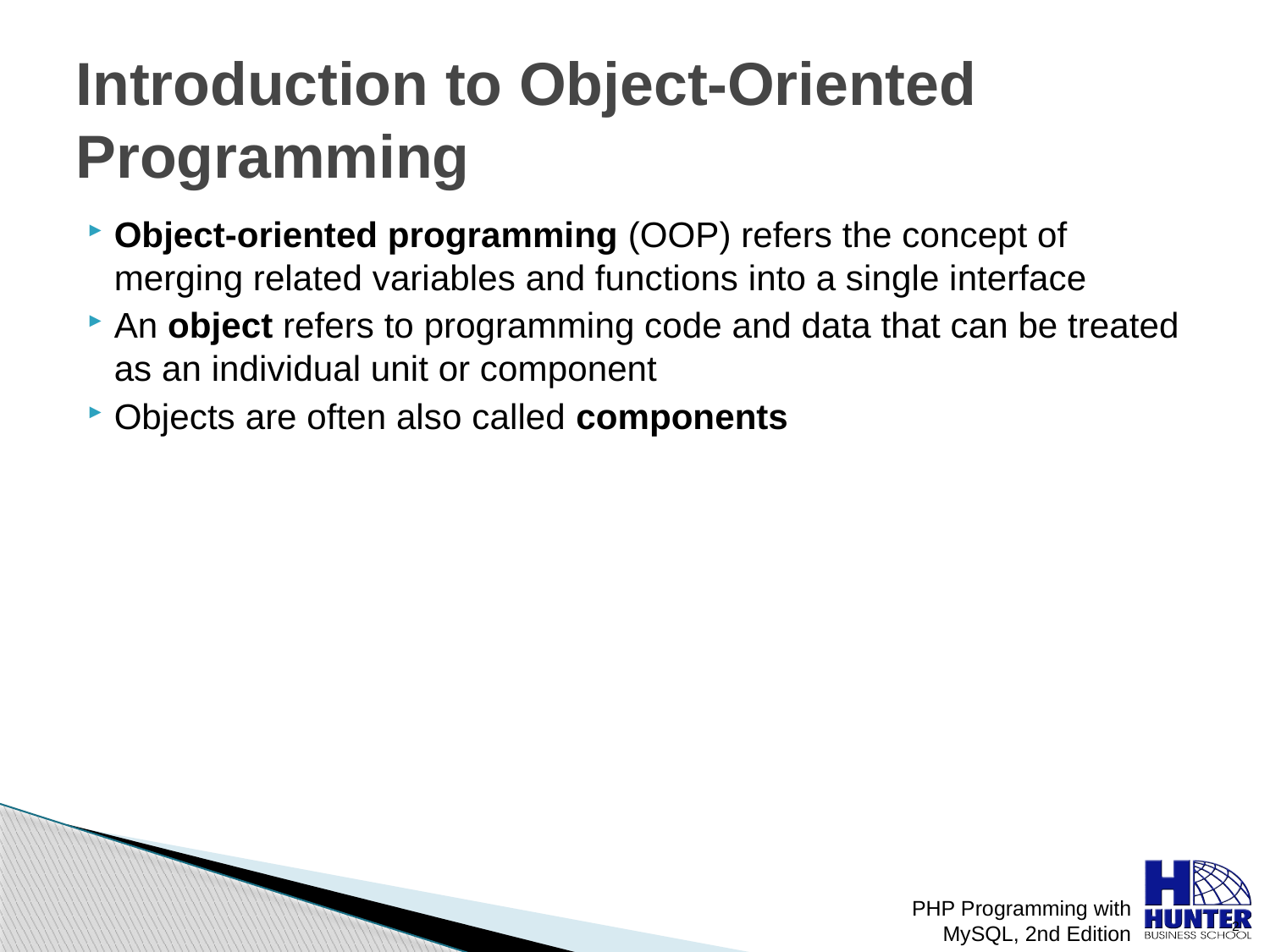

# Introduction to Object-Oriented Programming
Object-oriented programming (OOP) refers the concept of merging related variables and functions into a single interface
An object refers to programming code and data that can be treated as an individual unit or component
Objects are often also called components

PHP Programming with MySQL, 2nd Edition
 2